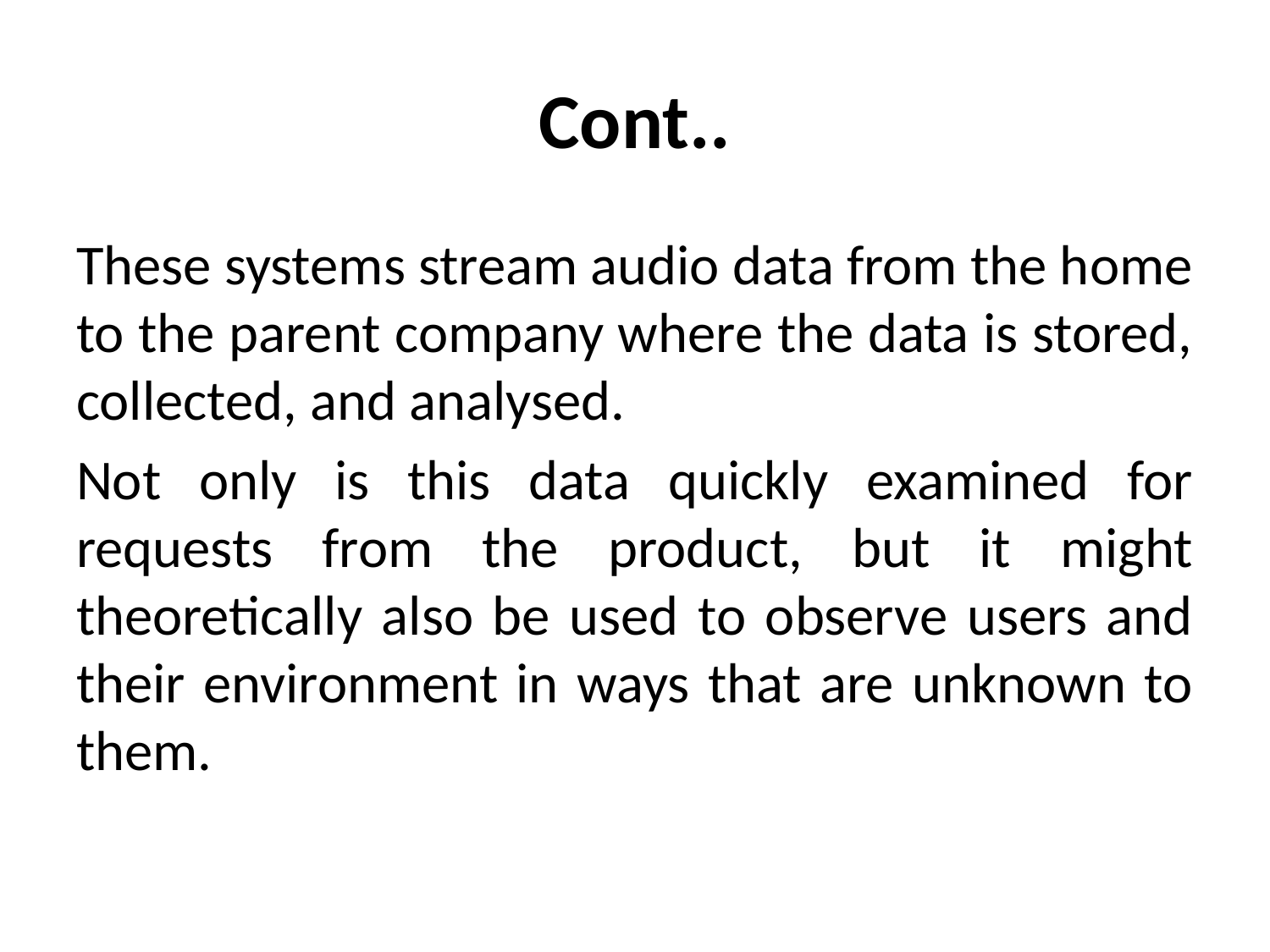

# Cont..
These systems stream audio data from the home to the parent company where the data is stored, collected, and analysed.
Not only is this data quickly examined for requests from the product, but it might theoretically also be used to observe users and their environment in ways that are unknown to them.